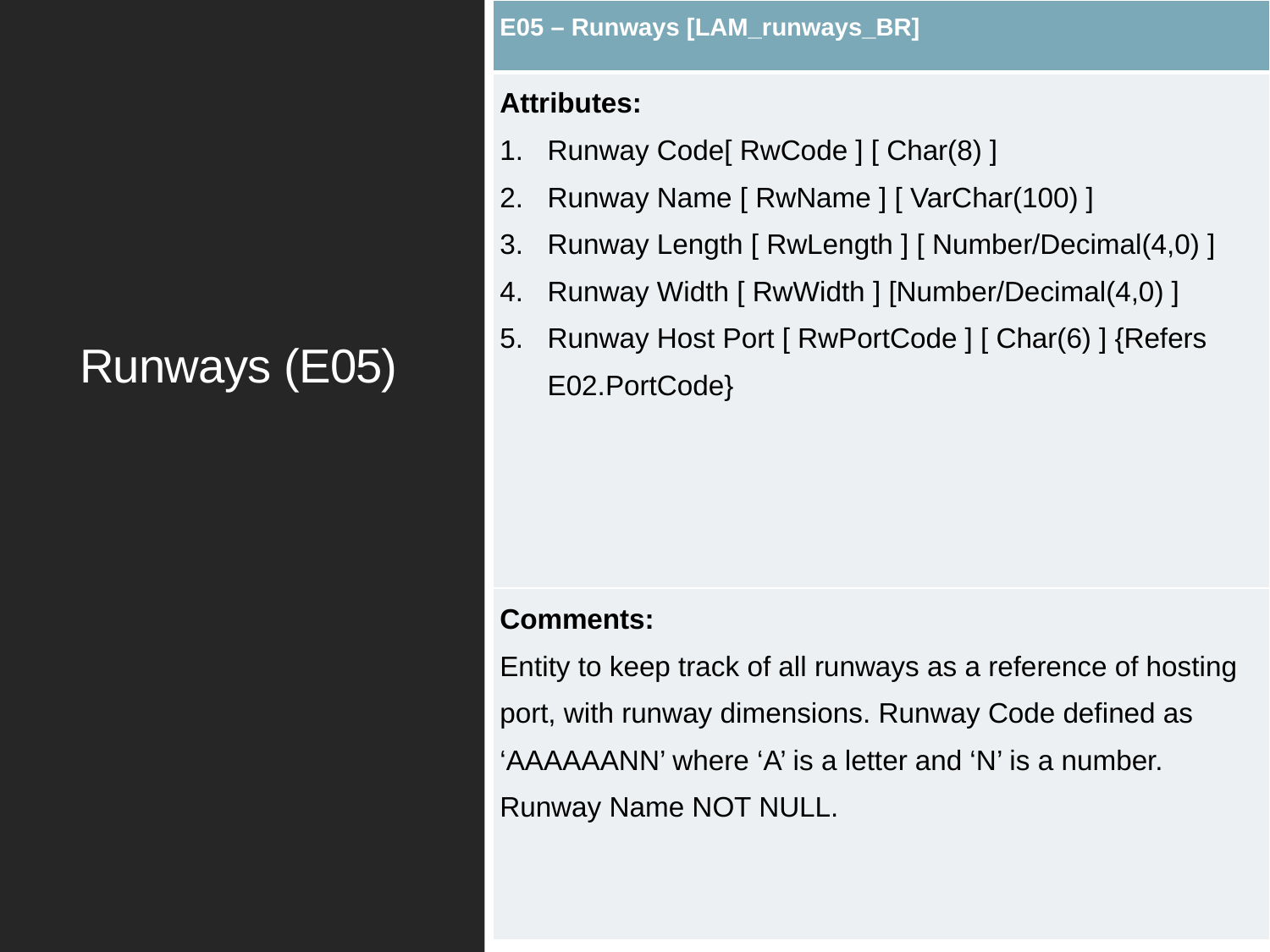

| E05 – Runways [LAM\_runways\_BR] |
| --- |
| Attributes: Runway Code[ RwCode ] [ Char(8) ] Runway Name [ RwName ] [ VarChar(100) ] Runway Length [ RwLength ] [ Number/Decimal(4,0) ] Runway Width [ RwWidth ] [Number/Decimal(4,0) ] Runway Host Port [ RwPortCode ] [ Char(6) ] {Refers E02.PortCode} |
| Comments: Entity to keep track of all runways as a reference of hosting port, with runway dimensions. Runway Code defined as ‘AAAAAANN’ where ‘A’ is a letter and ‘N’ is a number. Runway Name NOT NULL. |
# Runways (E05)